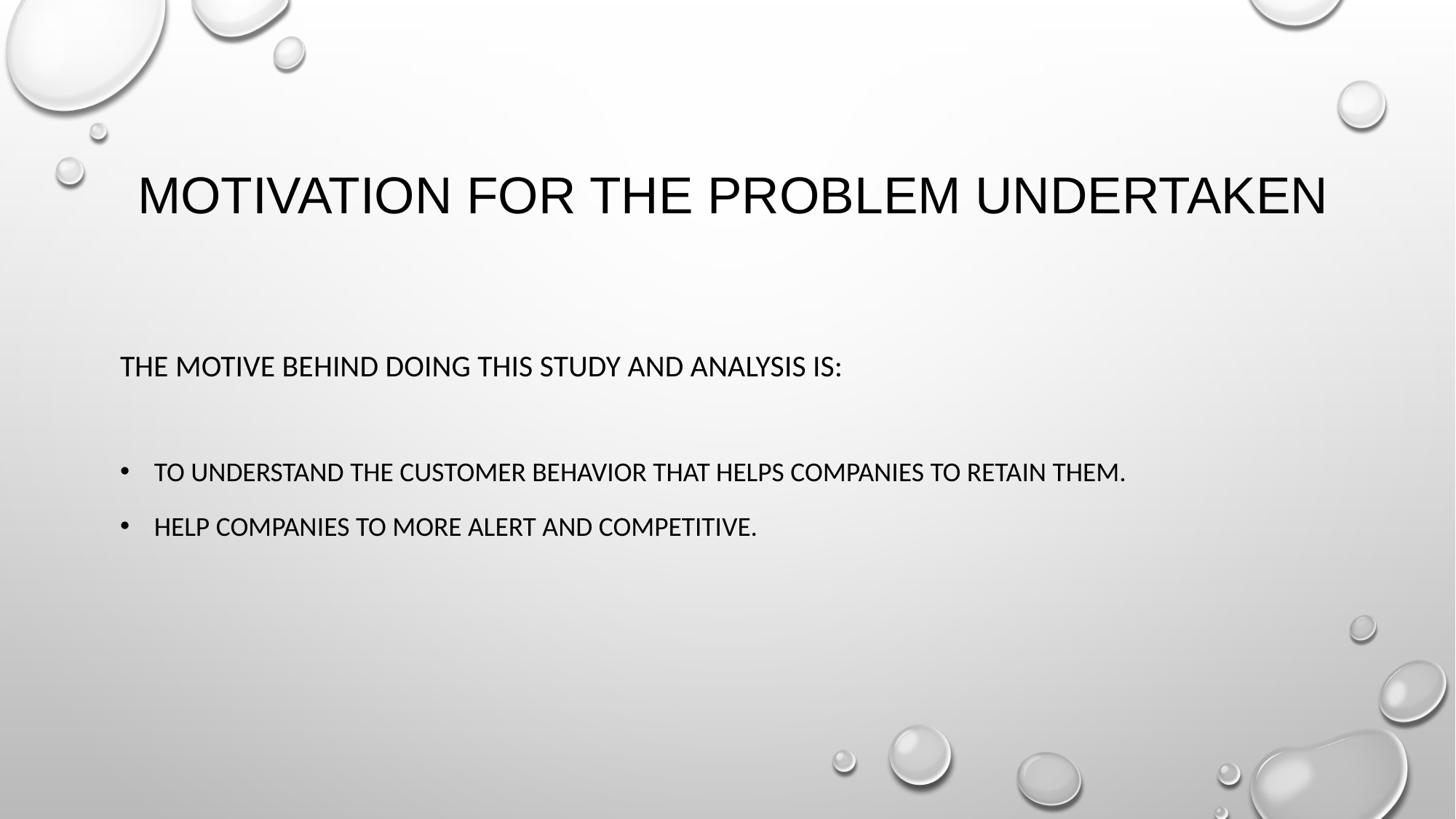

# Motivation for the Problem Undertaken
The Motive behind doing this study and analysis is:

To understand the customer behavior that helps companies to retain them.
Help companies to more alert and competitive.